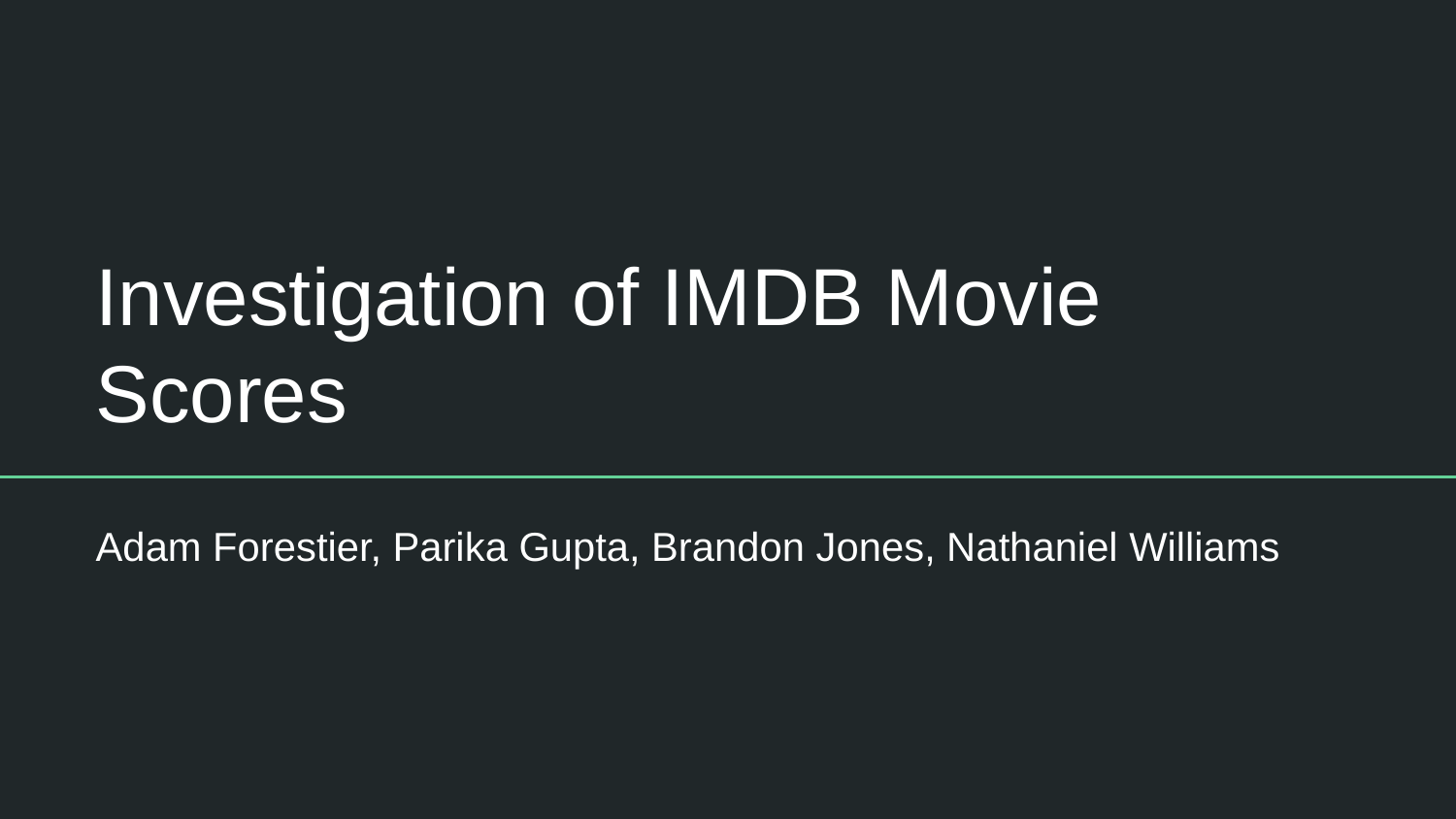

# Investigation of IMDB Movie Scores
Adam Forestier, Parika Gupta, Brandon Jones, Nathaniel Williams